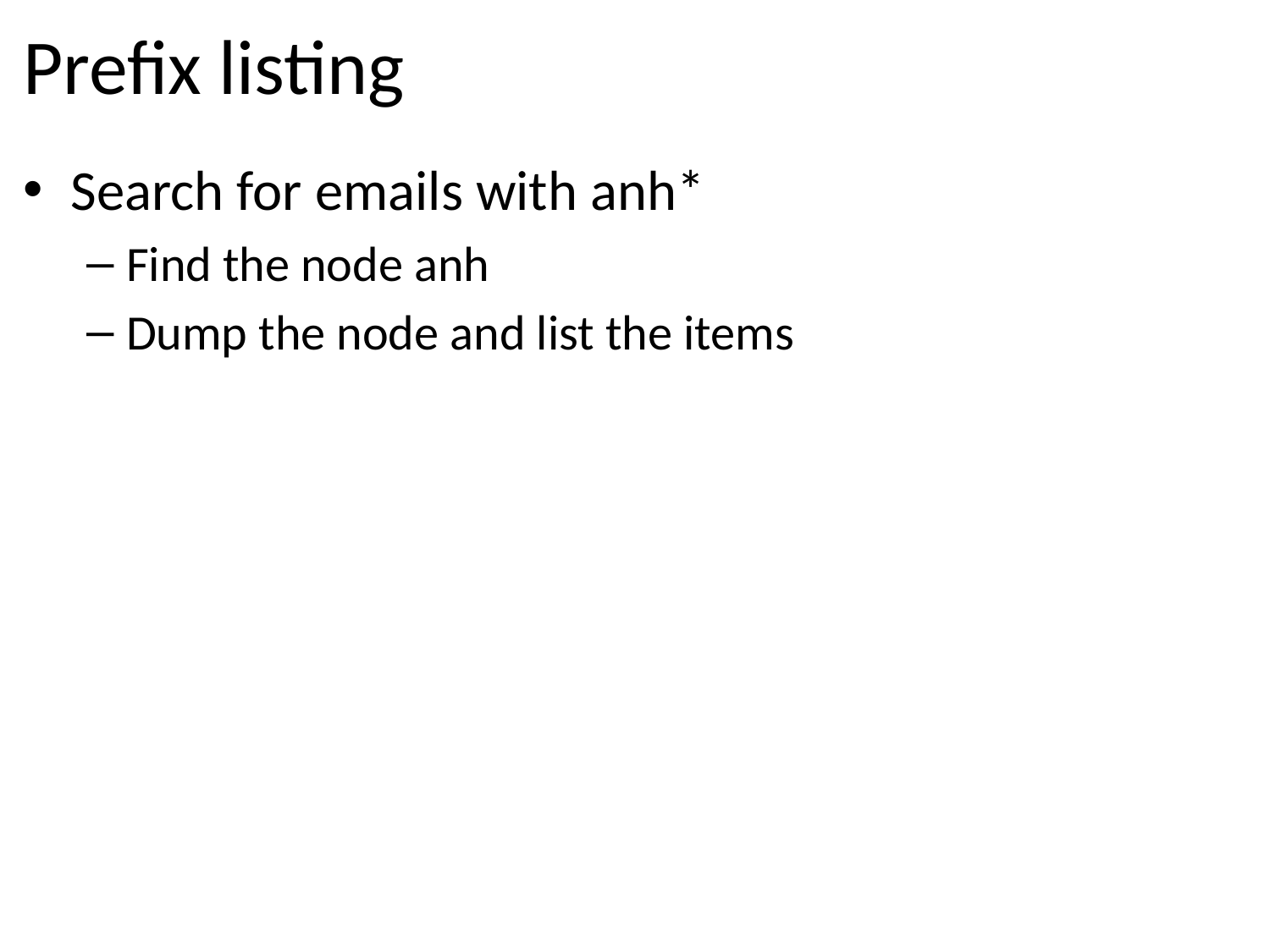

# Prefix listing
Search for emails with anh*
Find the node anh
Dump the node and list the items